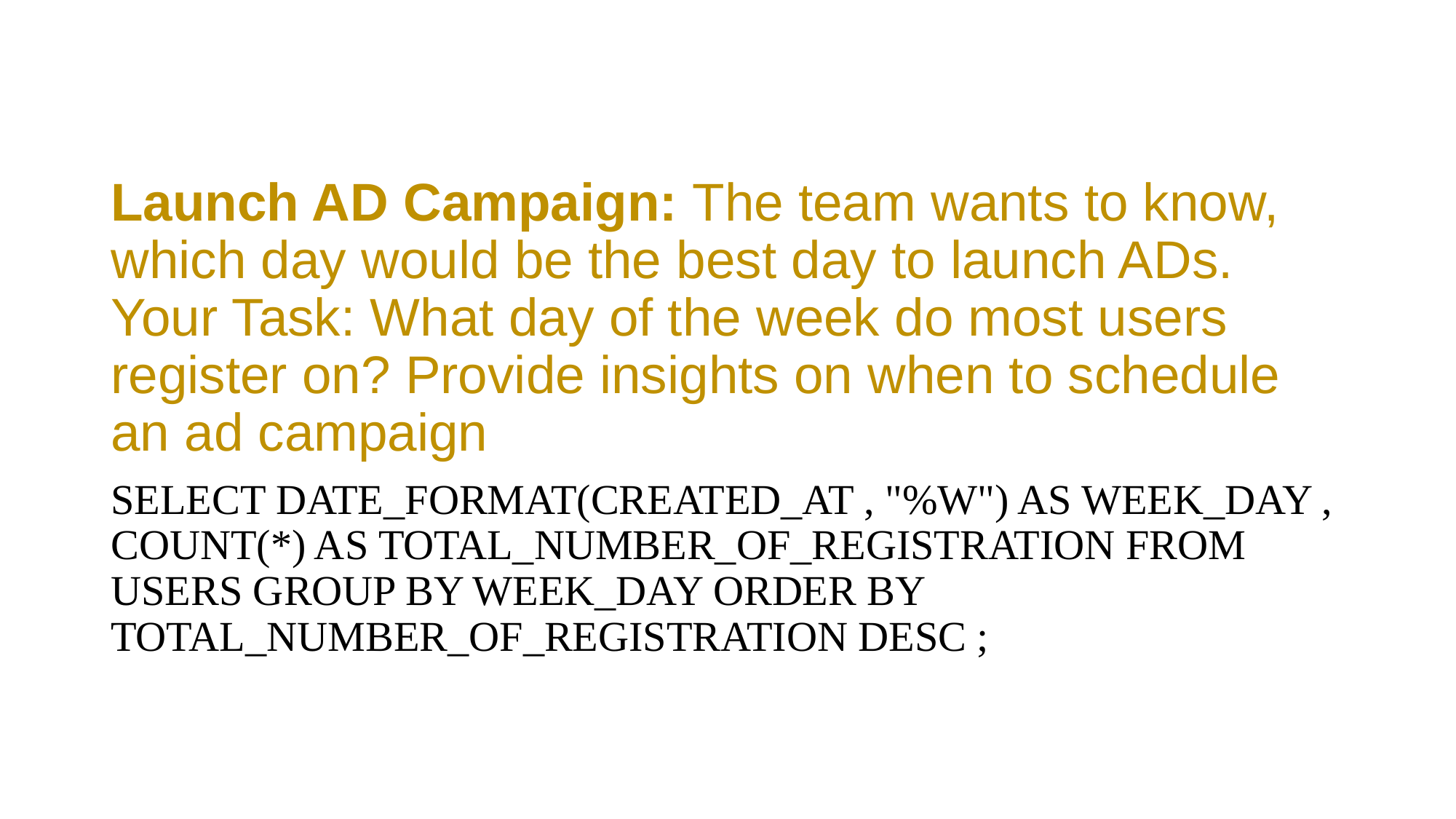

#

Launch AD Campaign: The team wants to know, which day would be the best day to launch ADs.
Your Task: What day of the week do most users register on? Provide insights on when to schedule an ad campaign
SELECT DATE_FORMAT(CREATED_AT , "%W") AS WEEK_DAY , COUNT(*) AS TOTAL_NUMBER_OF_REGISTRATION FROM USERS GROUP BY WEEK_DAY ORDER BY TOTAL_NUMBER_OF_REGISTRATION DESC ;